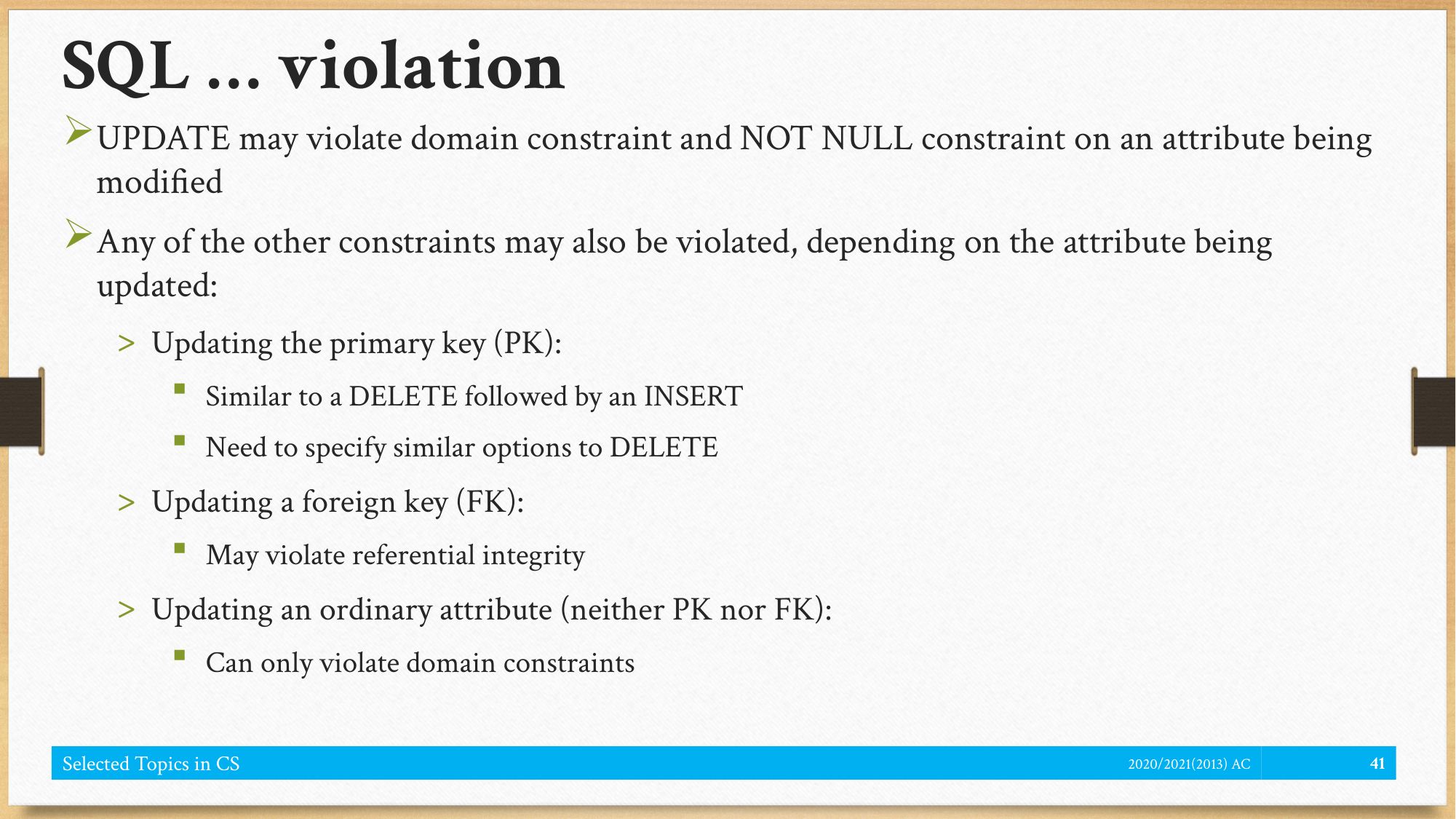

# SQL … violation
UPDATE may violate domain constraint and NOT NULL constraint on an attribute being modified
Any of the other constraints may also be violated, depending on the attribute being updated:
Updating the primary key (PK):
Similar to a DELETE followed by an INSERT
Need to specify similar options to DELETE
Updating a foreign key (FK):
May violate referential integrity
Updating an ordinary attribute (neither PK nor FK):
Can only violate domain constraints

Selected Topics in CS
2020/2021(2013) AC
41